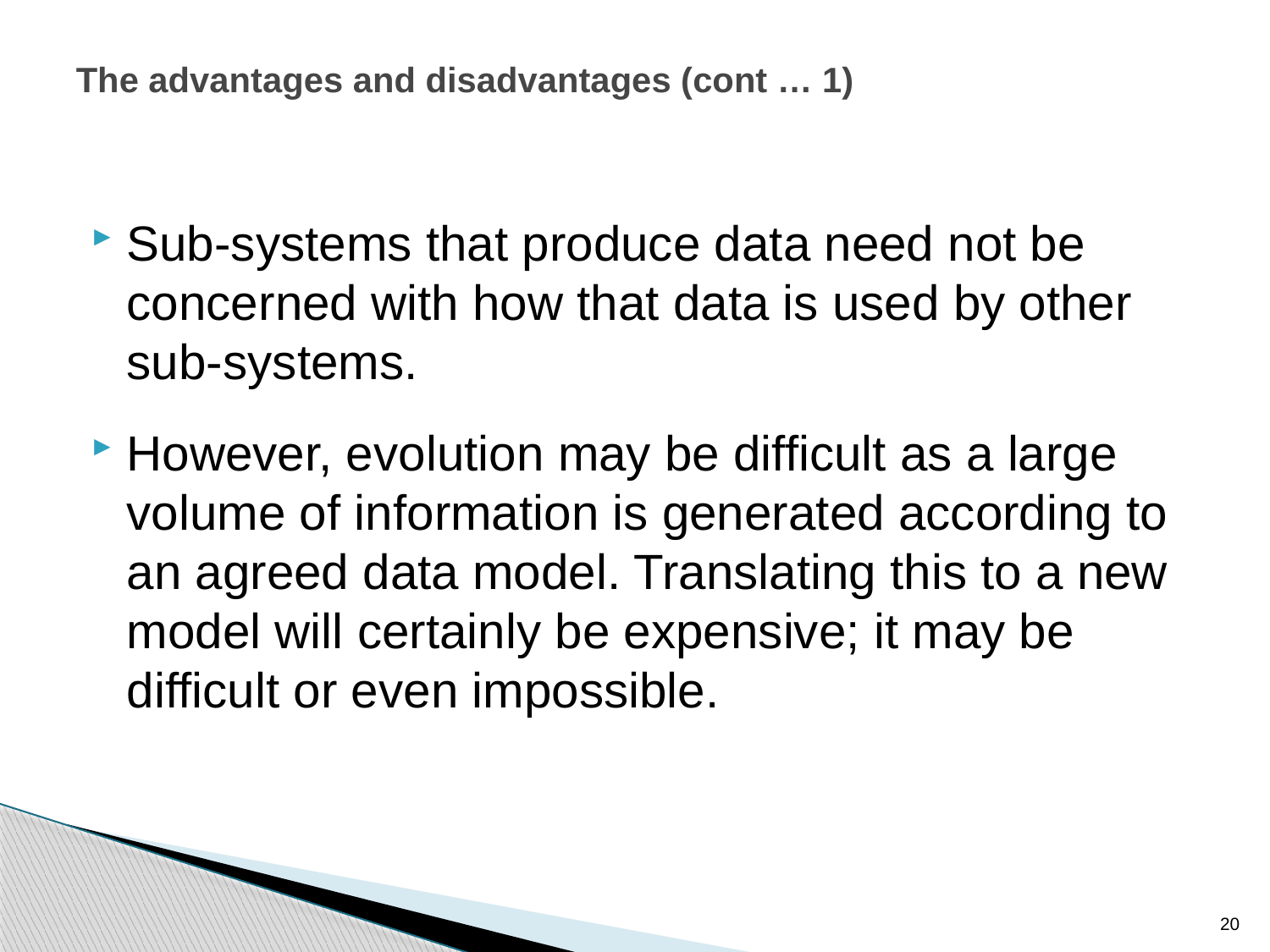

# The advantages and disadvantages (cont … 1)
Sub-systems that produce data need not be concerned with how that data is used by other sub-systems.
However, evolution may be difficult as a large volume of information is generated according to an agreed data model. Translating this to a new model will certainly be expensive; it may be difficult or even impossible.

20